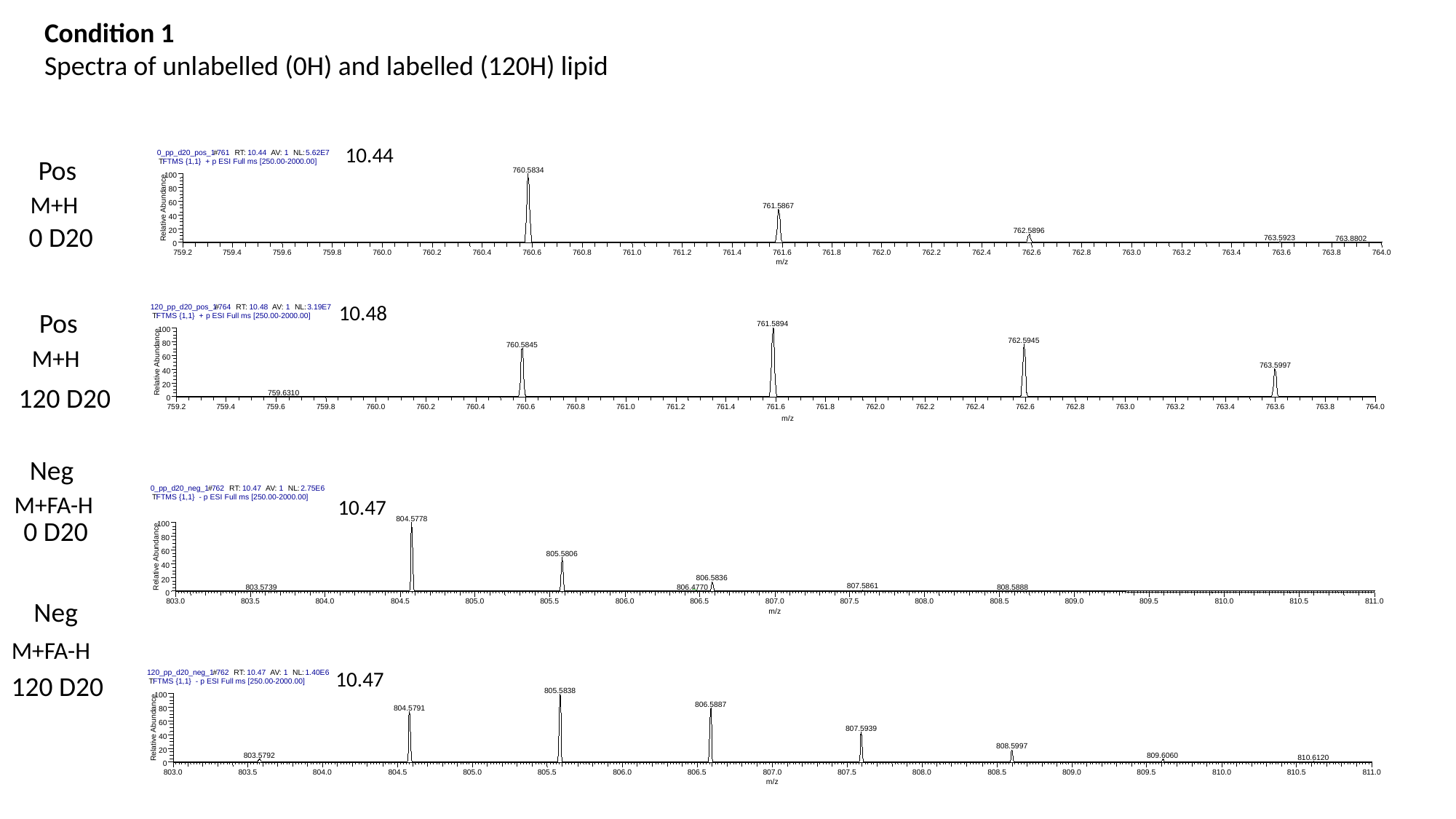

Condition 1
Spectra of unlabelled (0H) and labelled (120H) lipid
10.44
Pos
0 D20
0_pp_d20_pos_1

#
761
RT:
10.44
AV:
1
NL:
5.62E7
T:
FTMS {1,1}  + p ESI Full ms [250.00-2000.00]
760.5834
100

M+H
80

60
761.5867

Relative Abundance

40

20
762.5896

763.5923
763.8802

0

759.2
759.4
759.6
759.8
760.0
760.2
760.4
760.6
760.8
761.0
761.2
761.4
761.6
761.8
762.0
762.2
762.4
762.6
762.8
763.0
763.2
763.4
763.6
763.8
764.0
m/z
10.48
Pos
120 D20
120_pp_d20_pos_1

#
764
RT:
10.48
AV:
1
NL:
3.19E7
T:
FTMS {1,1}  + p ESI Full ms [250.00-2000.00]
761.5894
100

762.5945
M+H
80

760.5845

60

Relative Abundance

763.5997

40

20

759.6310

0

759.2
759.4
759.6
759.8
760.0
760.2
760.4
760.6
760.8
761.0
761.2
761.4
761.6
761.8
762.0
762.2
762.4
762.6
762.8
763.0
763.2
763.4
763.6
763.8
764.0
m/z
Neg
0 D20
0_pp_d20_neg_1

#
762
RT:
10.47
AV:
1
NL:
2.75E6
M+FA-H
10.47
T:
FTMS {1,1}  - p ESI Full ms [250.00-2000.00]
804.5778
100

80

60
805.5806

Relative Abundance

40

806.5836

20

807.5861
803.5739
806.4770
808.5888

0

Neg

803.0
803.5
804.0
804.5
805.0
805.5
806.0
806.5
807.0
807.5
808.0
808.5
809.0
809.5
810.0
810.5
811.0
m/z
M+FA-H
10.47
120 D20
120_pp_d20_neg_1

#
762
RT:
10.47
AV:
1
NL:
1.40E6
T:
FTMS {1,1}  - p ESI Full ms [250.00-2000.00]
805.5838
100

806.5887

804.5791
80

60

Relative Abundance
807.5939

40

808.5997

20

803.5792
809.6060

810.6120

0

803.0
803.5
804.0
804.5
805.0
805.5
806.0
806.5
807.0
807.5
808.0
808.5
809.0
809.5
810.0
810.5
811.0
m/z